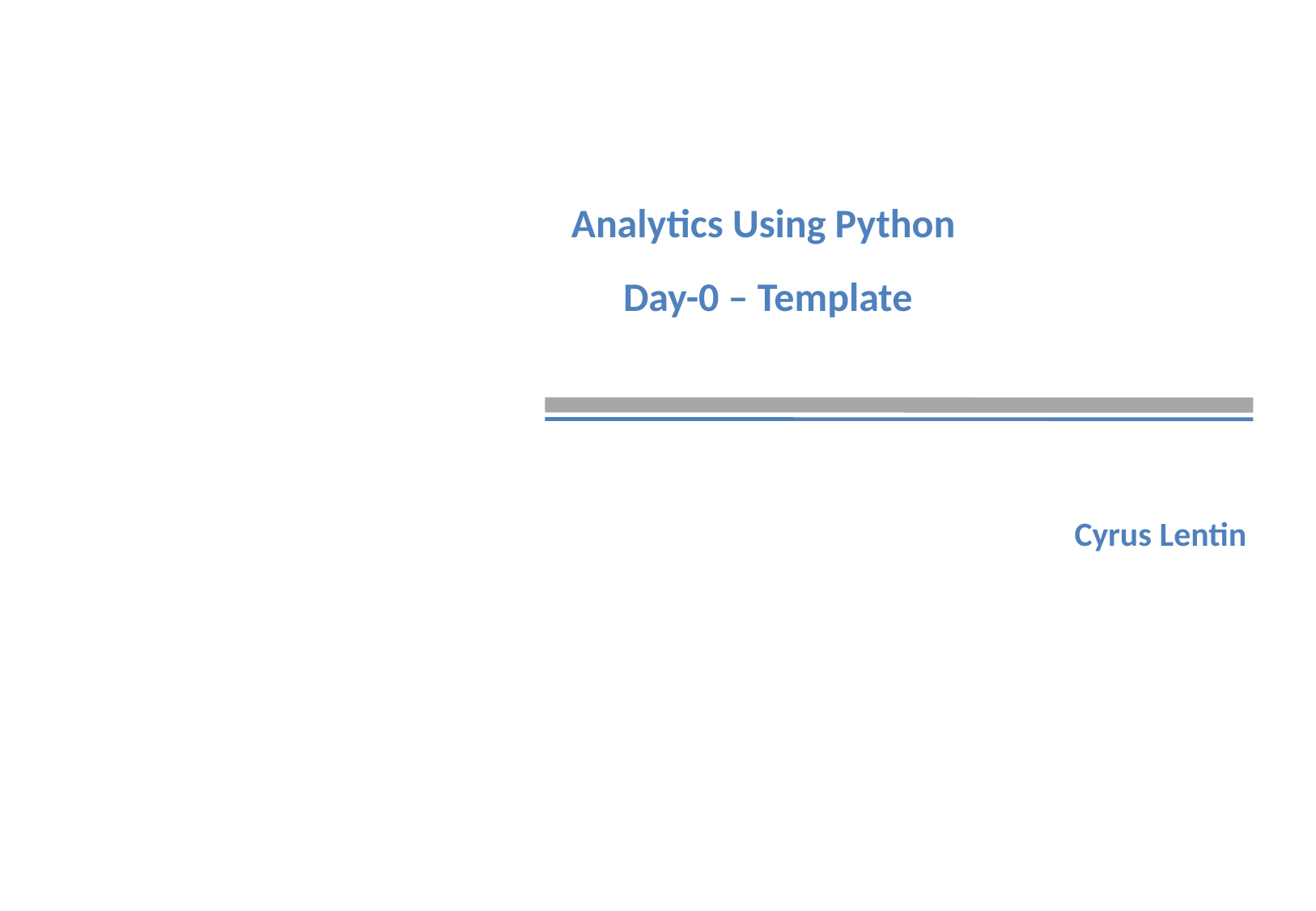

# Analytics Using Python Day-0 – Template
Cyrus Lentin